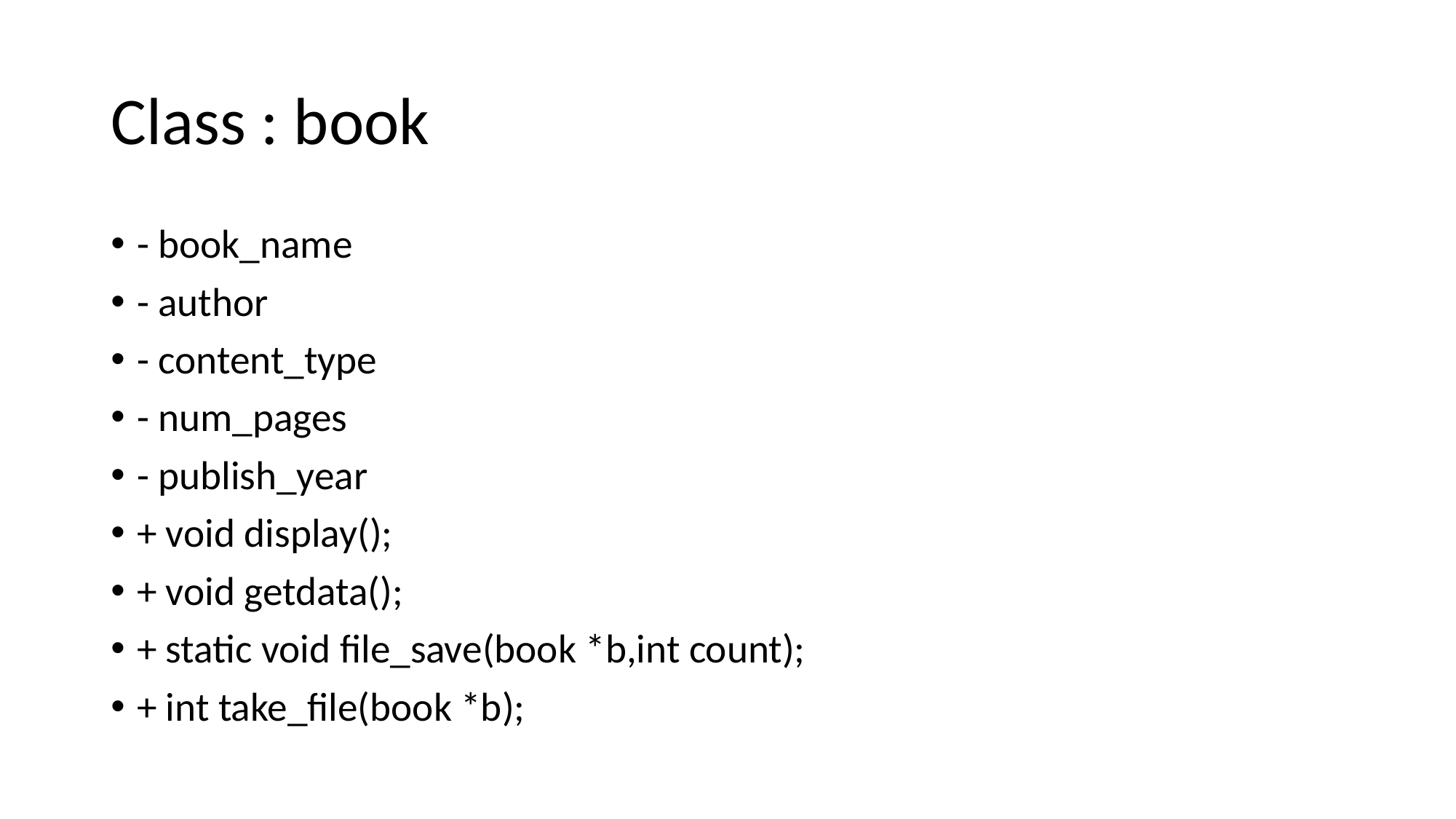

# Class : book
- book_name
- author
- content_type
- num_pages
- publish_year
+ void display();
+ void getdata();
+ static void file_save(book *b,int count);
+ int take_file(book *b);